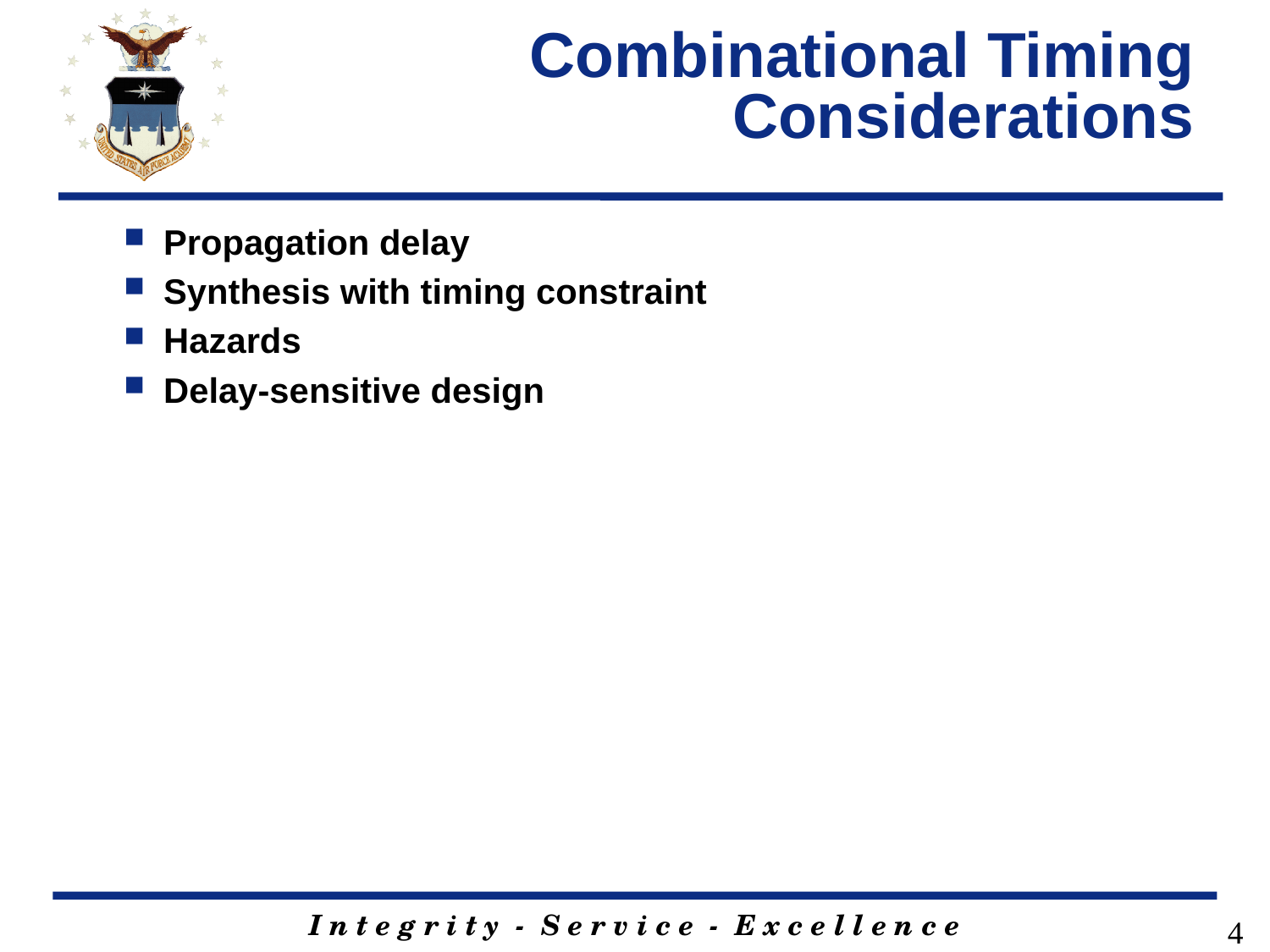

# Combinational Timing Considerations
Propagation delay
Synthesis with timing constraint
Hazards
Delay-sensitive design

4